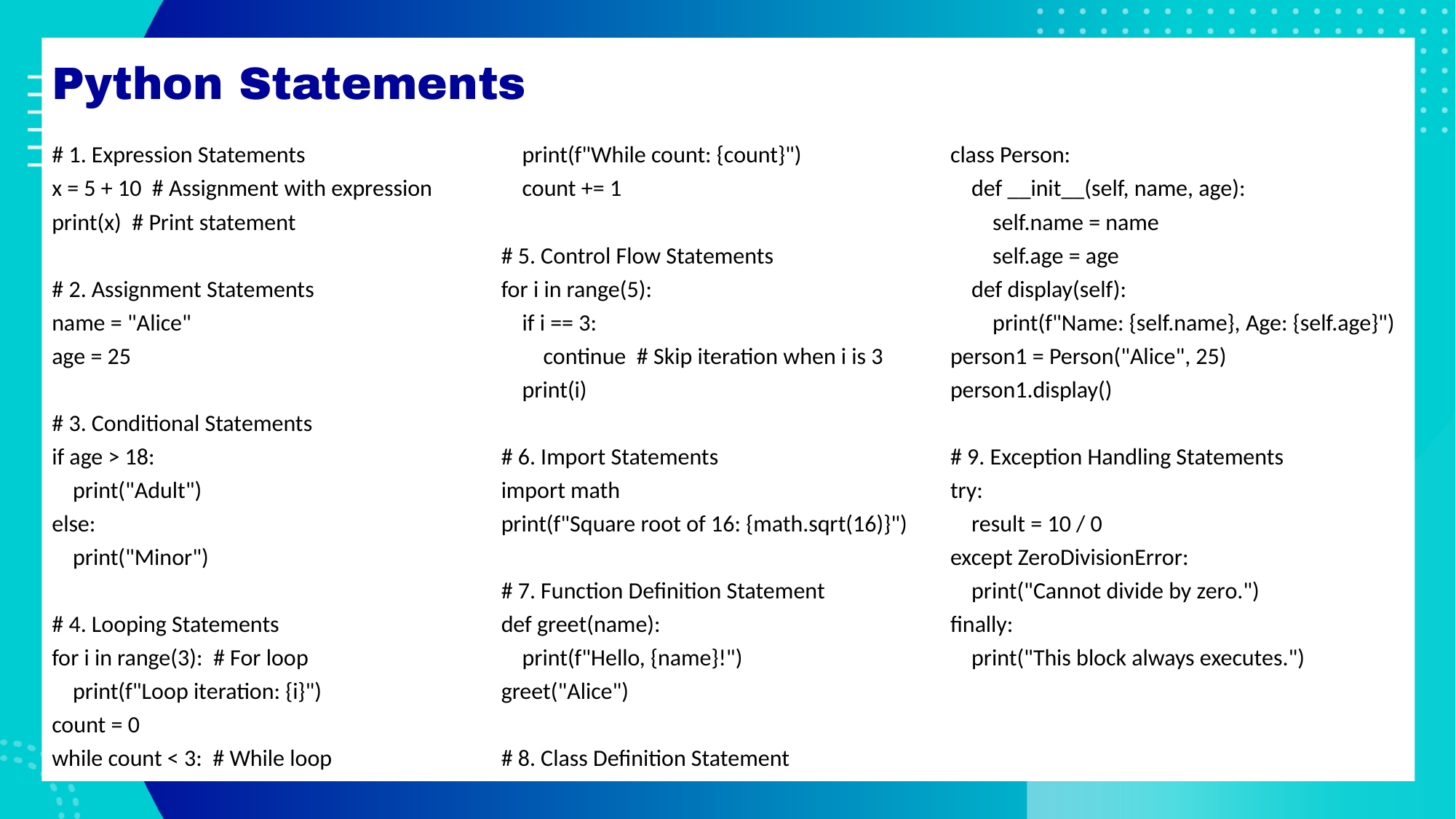

# Python Statements
# 1. Expression Statements
x = 5 + 10  # Assignment with expression
print(x)  # Print statement

# 2. Assignment Statements
name = "Alice"
age = 25

# 3. Conditional Statements
if age > 18:
    print("Adult")
else:
    print("Minor")

# 4. Looping Statements
for i in range(3):  # For loop
    print(f"Loop iteration: {i}")
count = 0
while count < 3:  # While loop
    print(f"While count: {count}")
    count += 1

# 5. Control Flow Statements
for i in range(5):
    if i == 3:
        continue  # Skip iteration when i is 3
    print(i)

# 6. Import Statements
import math
print(f"Square root of 16: {math.sqrt(16)}")

# 7. Function Definition Statement
def greet(name):
    print(f"Hello, {name}!")
greet("Alice")

# 8. Class Definition Statement
class Person:
    def __init__(self, name, age):
        self.name = name
        self.age = age
    def display(self):
        print(f"Name: {self.name}, Age: {self.age}")
person1 = Person("Alice", 25)
person1.display()

# 9. Exception Handling Statements
try:
    result = 10 / 0
except ZeroDivisionError:
    print("Cannot divide by zero.")
finally:
    print("This block always executes.")